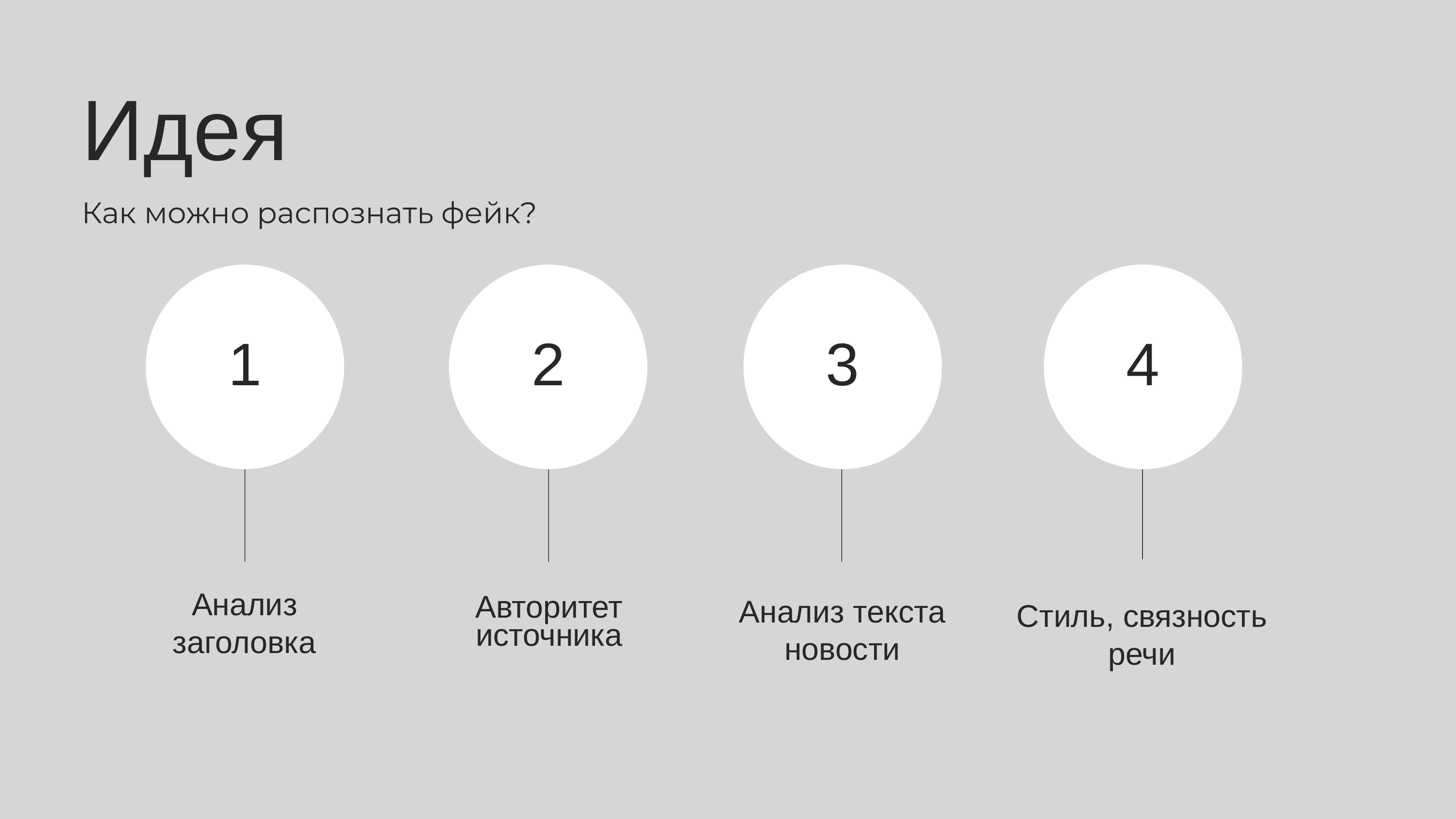

Идея
Как можно распознать фейк?

1

2

3

4

Анализ заголовка
Анализ текста новости
Стиль, связность речи
Авторитет источника